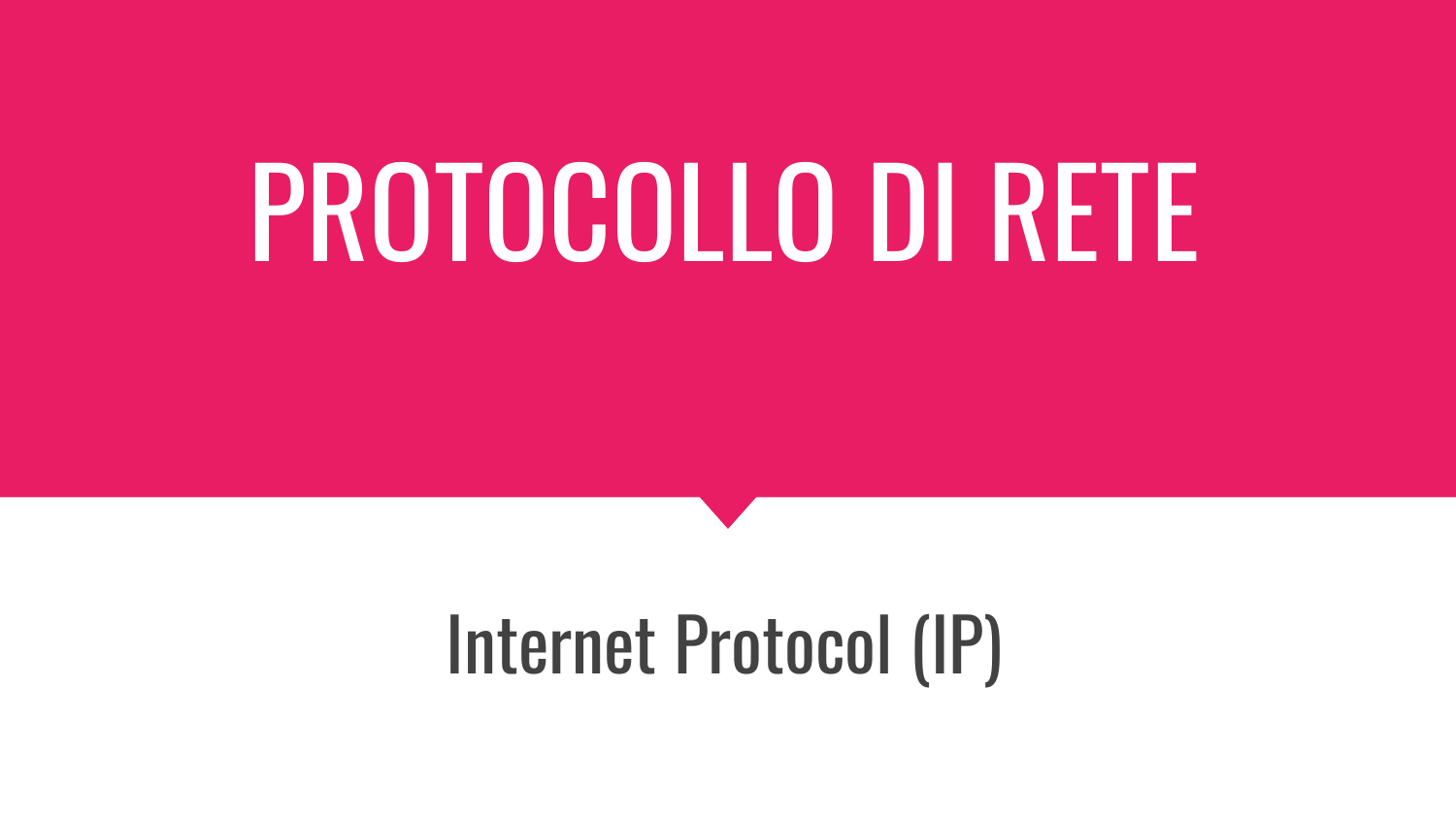

# PROTOCOLLO DI RETE

Internet Protocol (IP)